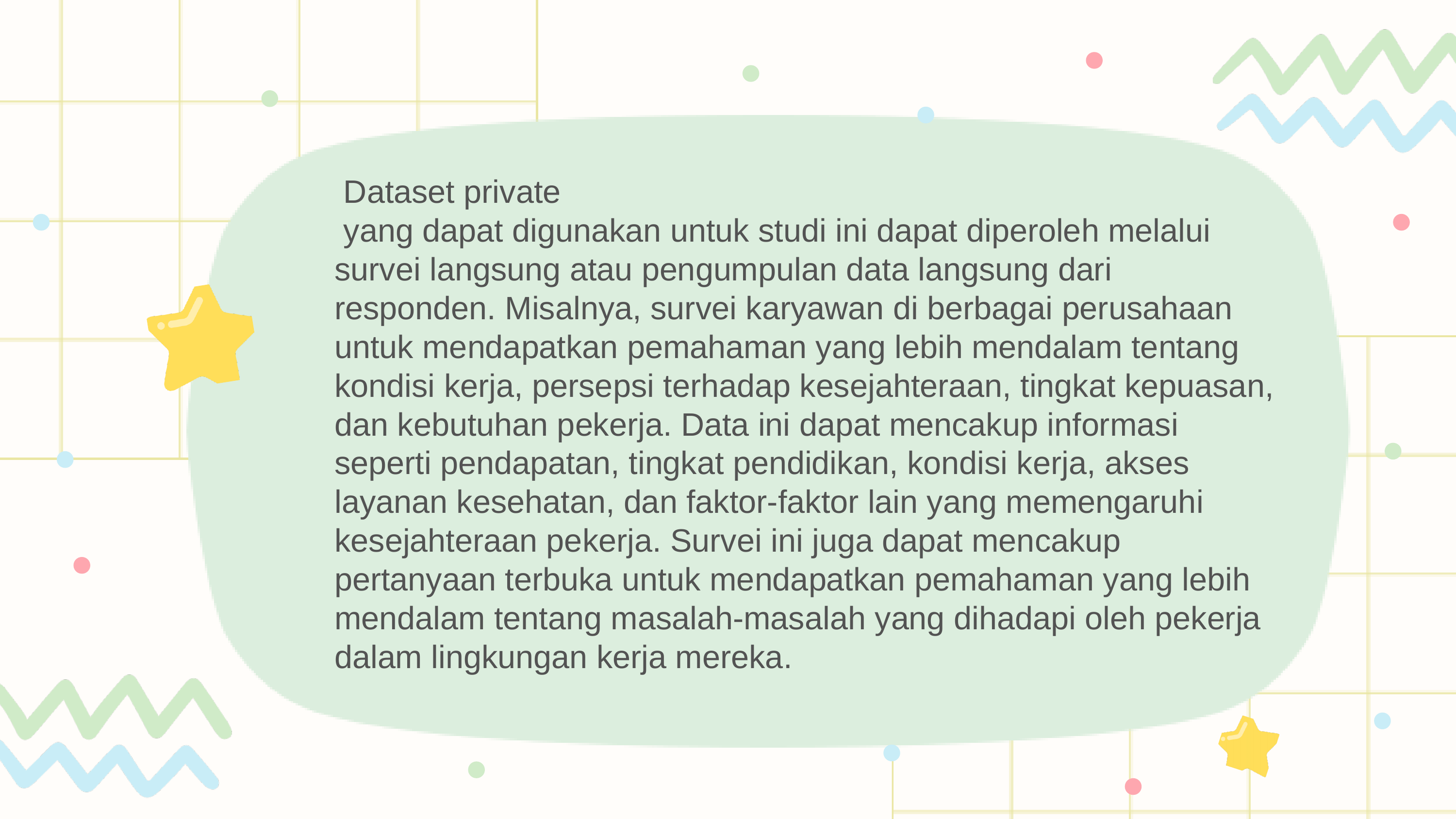

Dataset private
 yang dapat digunakan untuk studi ini dapat diperoleh melalui survei langsung atau pengumpulan data langsung dari responden. Misalnya, survei karyawan di berbagai perusahaan untuk mendapatkan pemahaman yang lebih mendalam tentang kondisi kerja, persepsi terhadap kesejahteraan, tingkat kepuasan, dan kebutuhan pekerja. Data ini dapat mencakup informasi seperti pendapatan, tingkat pendidikan, kondisi kerja, akses layanan kesehatan, dan faktor-faktor lain yang memengaruhi kesejahteraan pekerja. Survei ini juga dapat mencakup pertanyaan terbuka untuk mendapatkan pemahaman yang lebih mendalam tentang masalah-masalah yang dihadapi oleh pekerja dalam lingkungan kerja mereka.